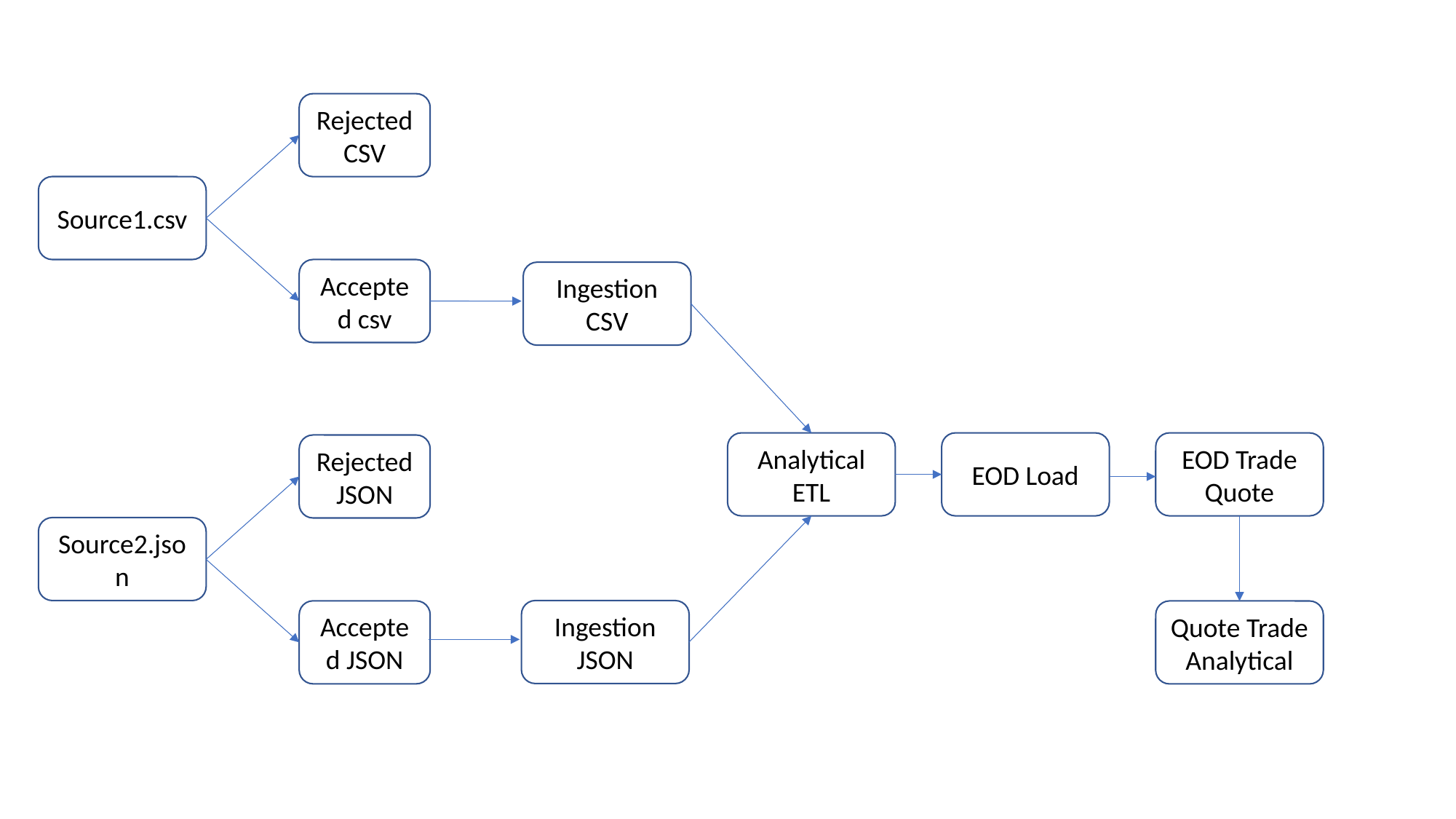

Rejected CSV
Source1.csv
Accepted csv
Ingestion CSV
Analytical ETL
EOD Load
EOD Trade Quote
Rejected JSON
Source2.json
Ingestion JSON
Accepted JSON
Quote Trade Analytical